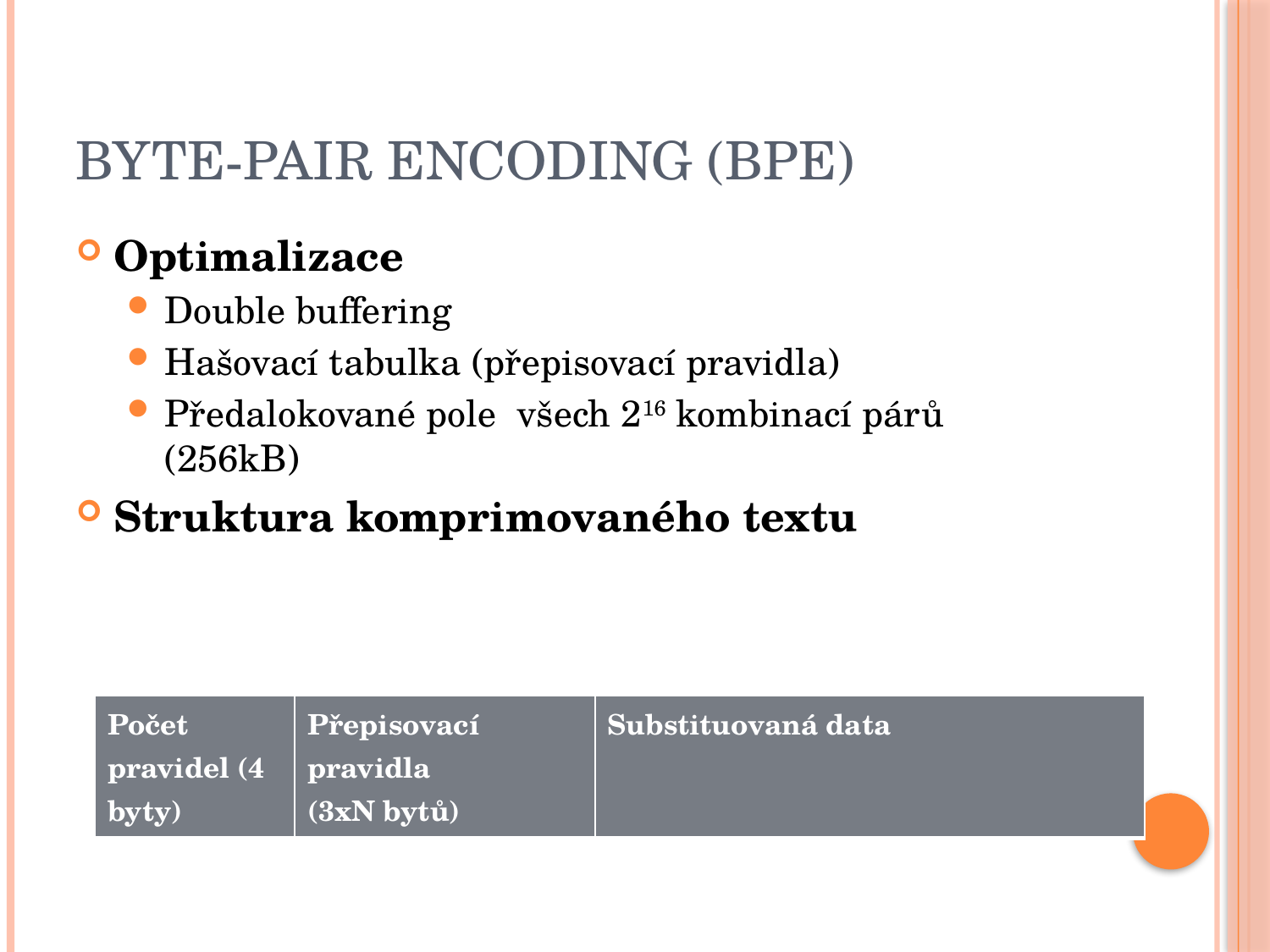

# Byte-Pair Encoding (BPE)
Optimalizace
Double buffering
Hašovací tabulka (přepisovací pravidla)
Předalokované pole  všech 216 kombinací párů (256kB)
Struktura komprimovaného textu

| Počet pravidel (4 byty) | Přepisovací pravidla (3xN bytů) | Substituovaná data |
| --- | --- | --- |